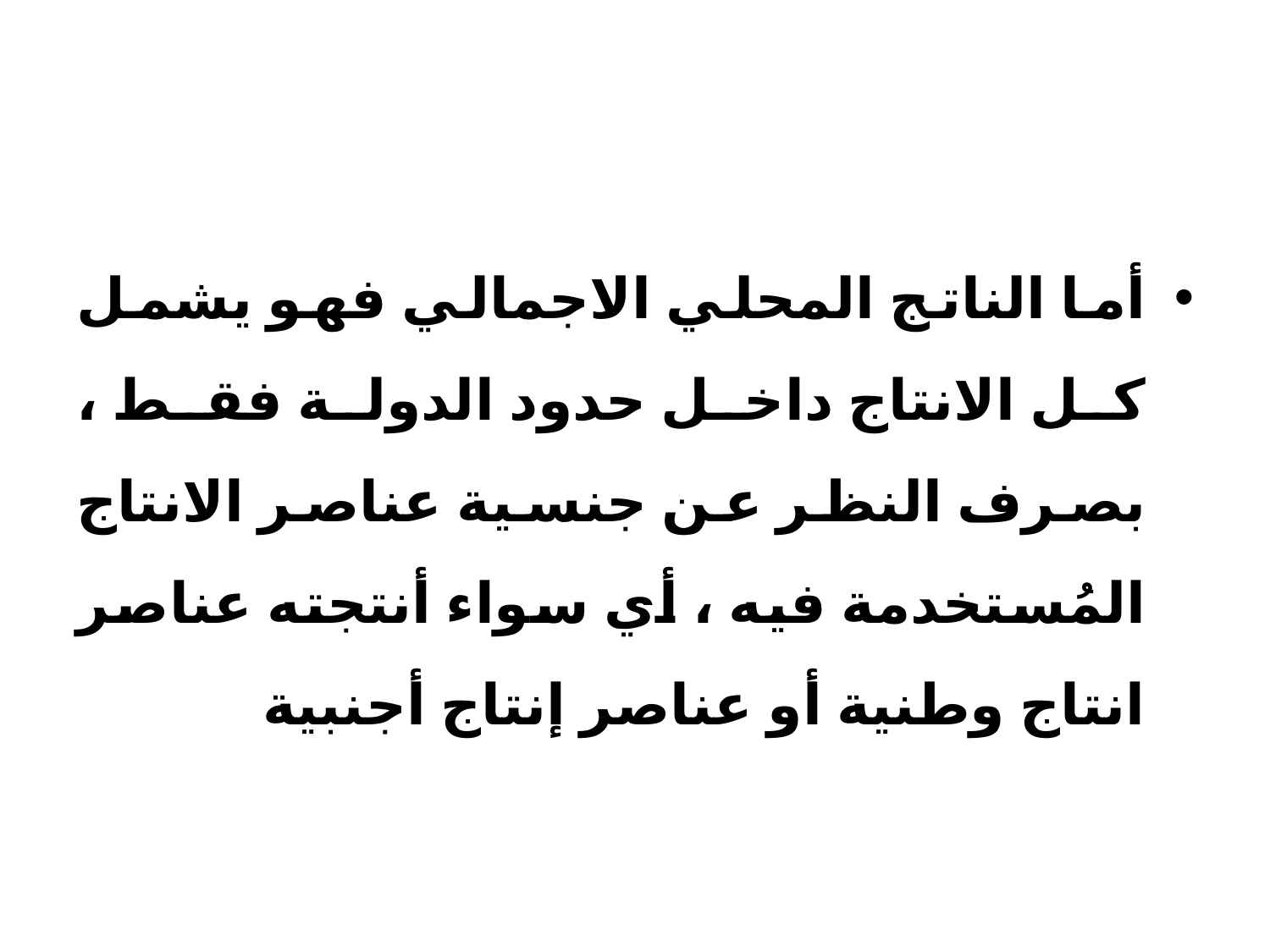

#
أما الناتج المحلي الاجمالي فهو يشمل كل الانتاج داخل حدود الدولة فقط ، بصرف النظر عن جنسية عناصر الانتاج المُستخدمة فيه ، أي سواء أنتجته عناصر انتاج وطنية أو عناصر إنتاج أجنبية